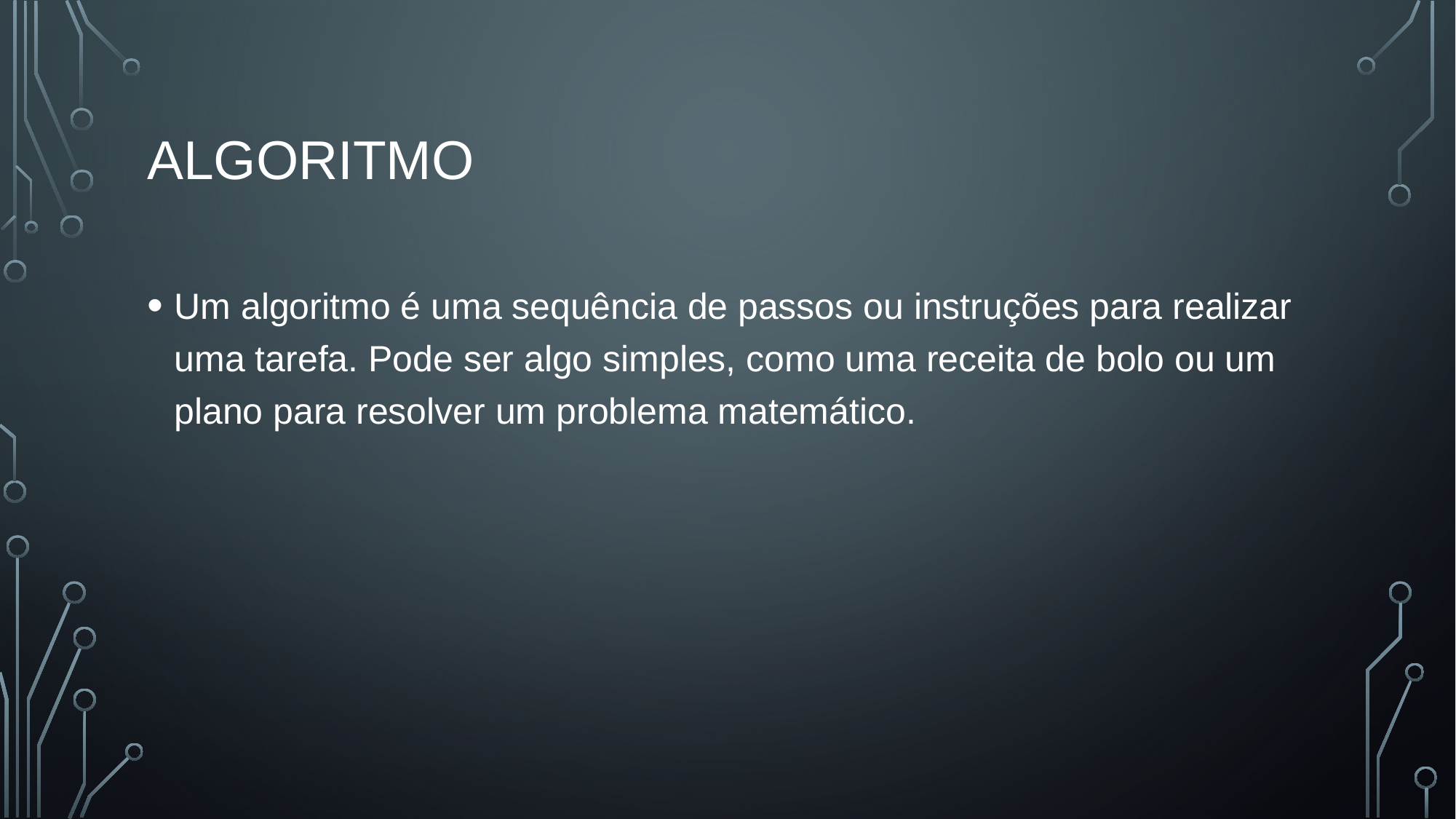

# algoritmo
Um algoritmo é uma sequência de passos ou instruções para realizar uma tarefa. Pode ser algo simples, como uma receita de bolo ou um plano para resolver um problema matemático.